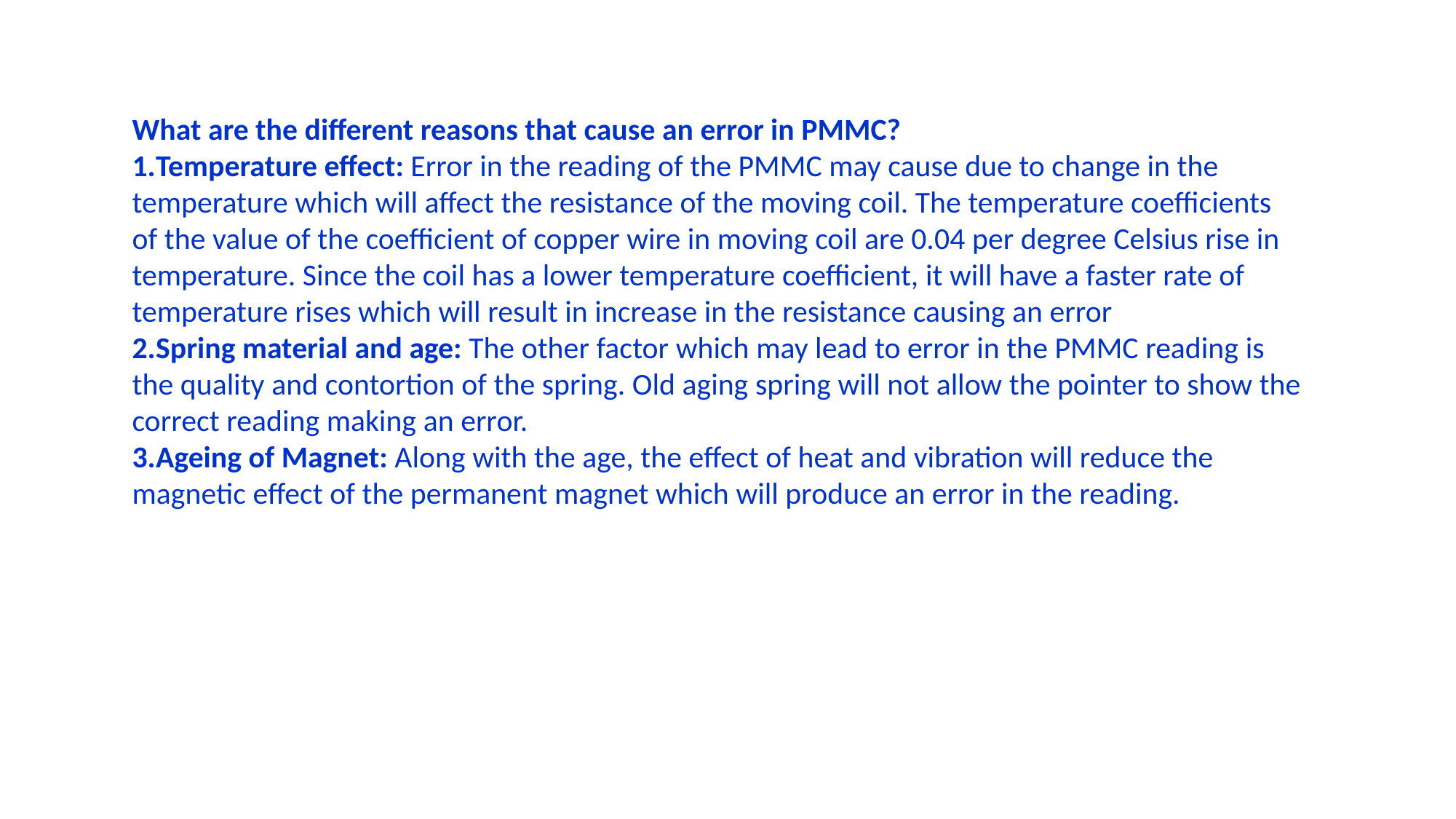

What are the different reasons that cause an error in PMMC?
Temperature effect: Error in the reading of the PMMC may cause due to change in the temperature which will affect the resistance of the moving coil. The temperature coefficients of the value of the coefficient of copper wire in moving coil are 0.04 per degree Celsius rise in temperature. Since the coil has a lower temperature coefficient, it will have a faster rate of temperature rises which will result in increase in the resistance causing an error
Spring material and age: The other factor which may lead to error in the PMMC reading is the quality and contortion of the spring. Old aging spring will not allow the pointer to show the correct reading making an error.
Ageing of Magnet: Along with the age, the effect of heat and vibration will reduce the magnetic effect of the permanent magnet which will produce an error in the reading.